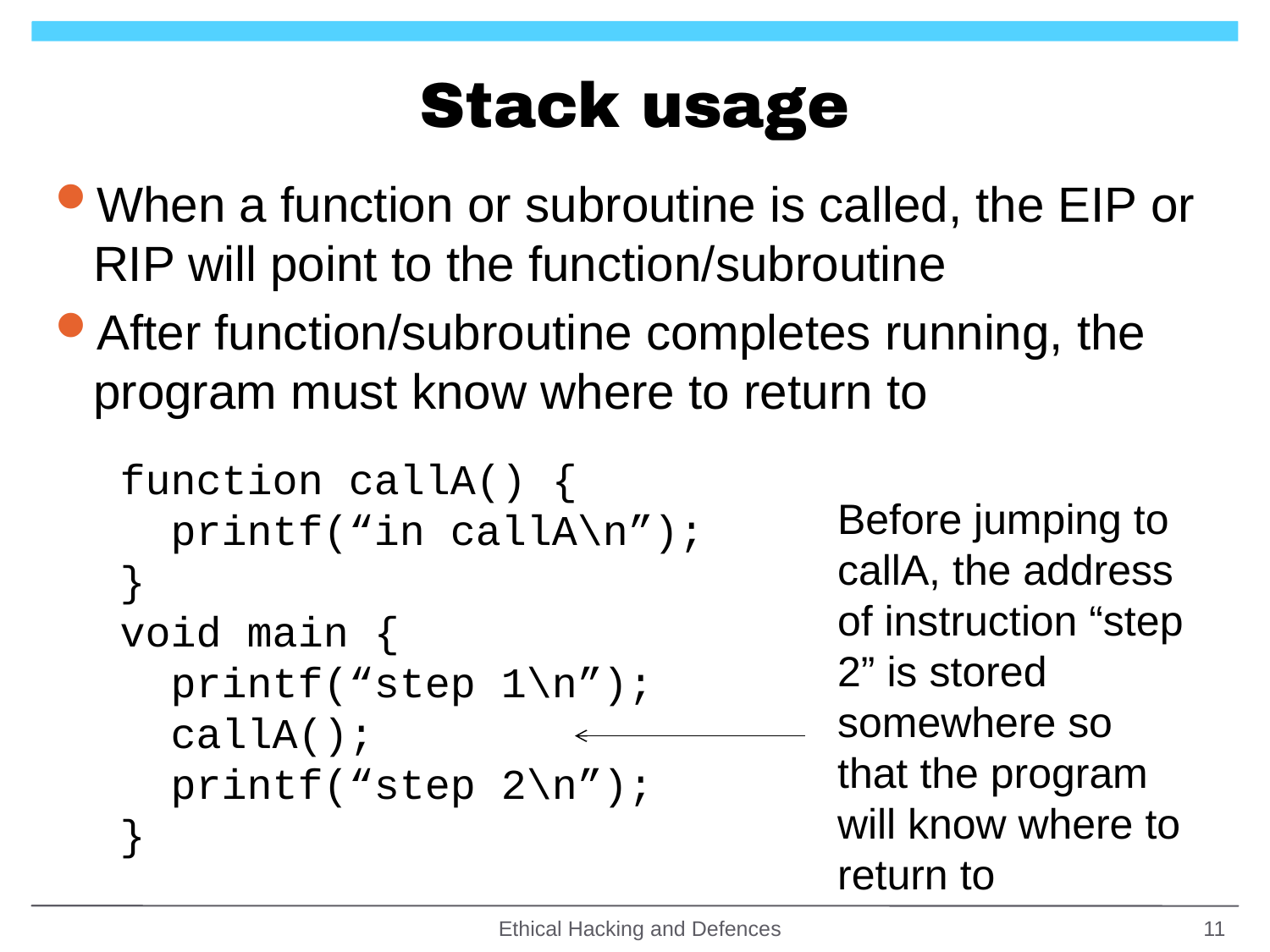

# Stack usage
When a function or subroutine is called, the EIP or RIP will point to the function/subroutine
After function/subroutine completes running, the program must know where to return to
function callA() {
  printf(“in callA\n”);
}
void main {
  printf(“step 1\n”);
  callA();
  printf(“step 2\n”);
}
Before jumping to callA, the address of instruction “step 2” is stored somewhere so that the program will know where to return to
Ethical Hacking and Defences
11